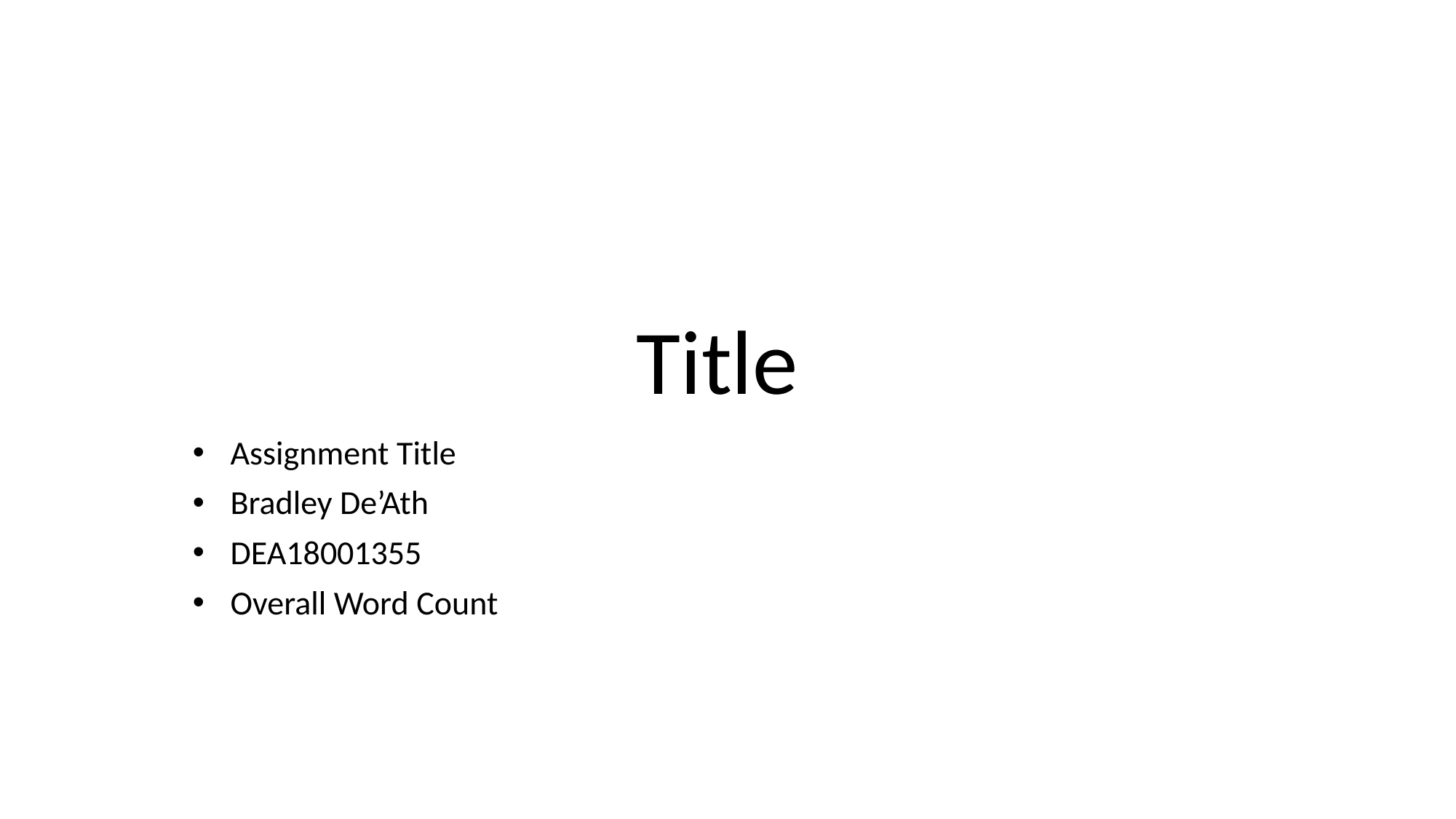

# Title
Assignment Title
Bradley De’Ath
DEA18001355
Overall Word Count